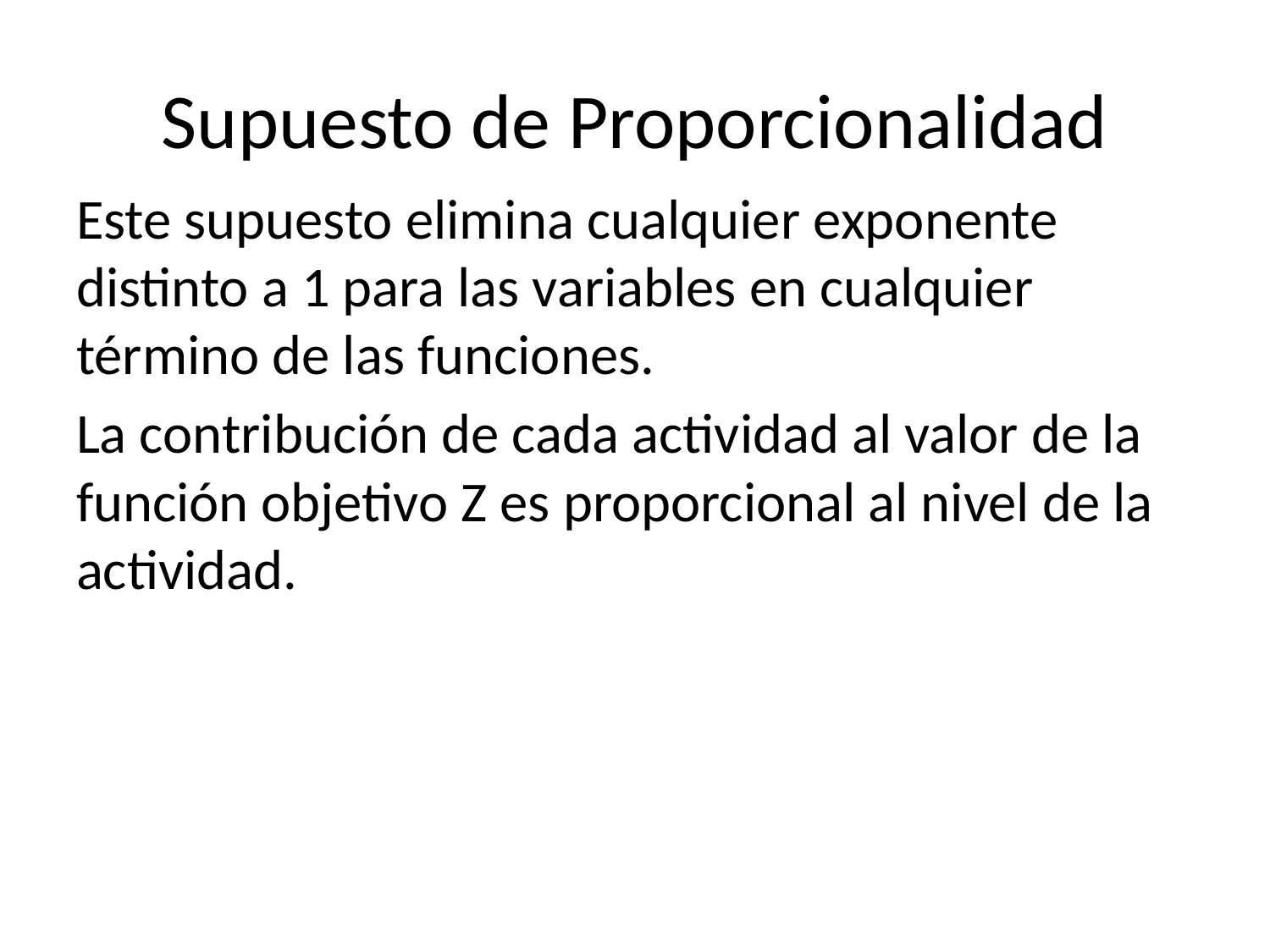

# Supuesto de Proporcionalidad
Este supuesto elimina cualquier exponente distinto a 1 para las variables en cualquier término de las funciones.
La contribución de cada actividad al valor de la función objetivo Z es proporcional al nivel de la actividad.